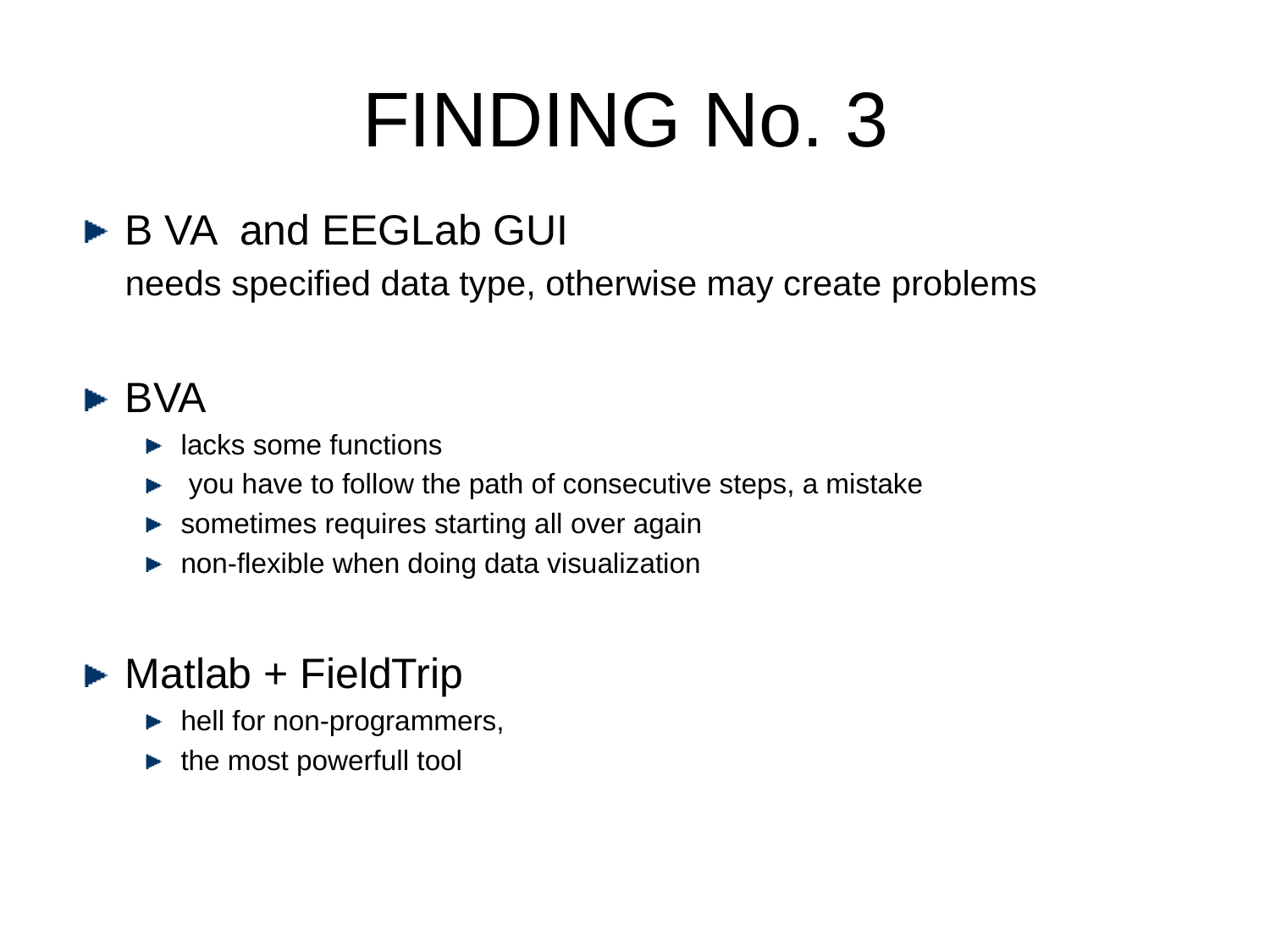

# FINDING No. 3
B VA  and EEGLab GUI
	needs specified data type, otherwise may create problems

BVA
lacks some functions
 you have to follow the path of consecutive steps, a mistake
sometimes requires starting all over again
non-flexible when doing data visualization

Matlab + FieldTrip
hell for non-programmers,
the most powerfull tool